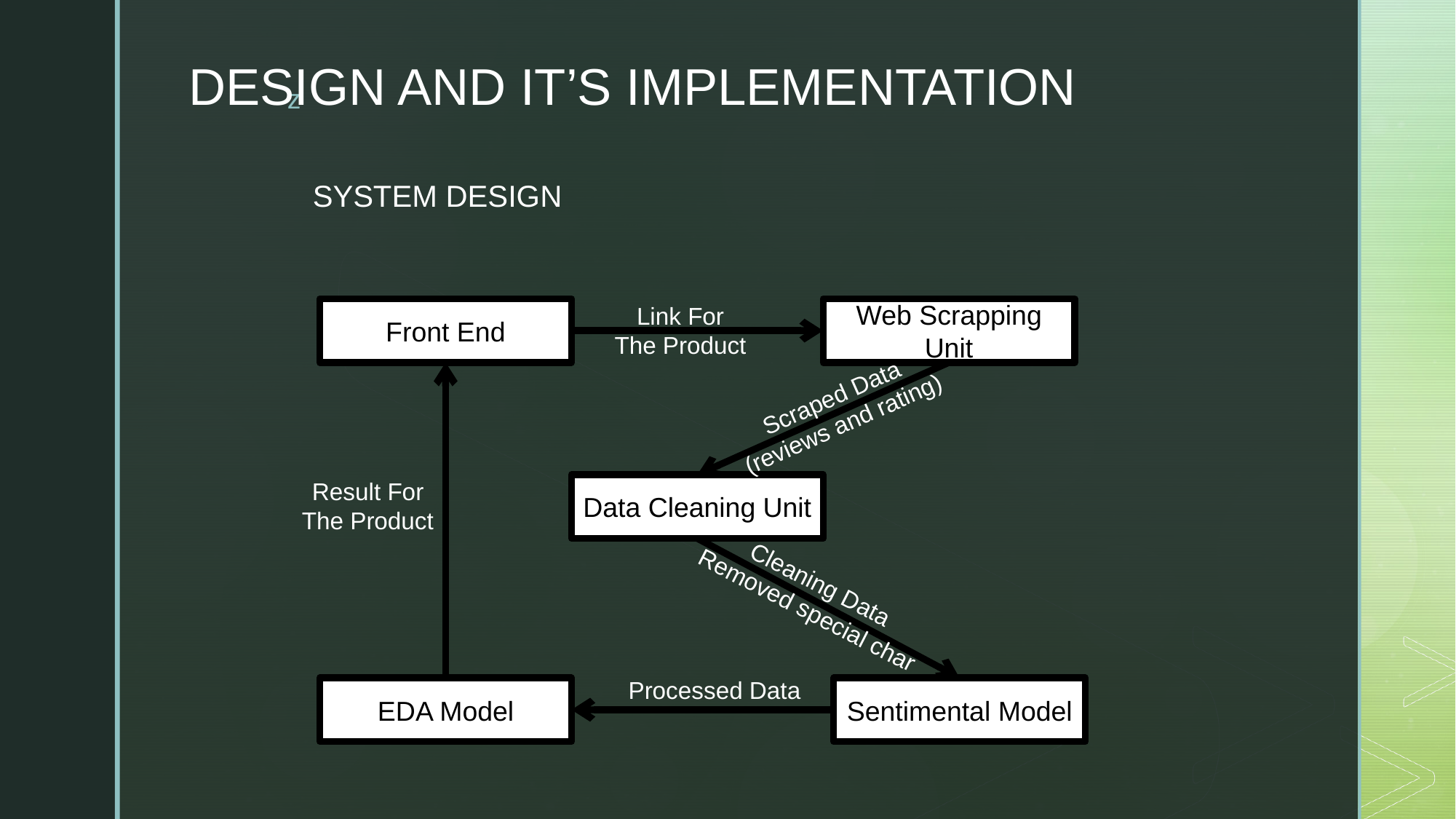

# DESIGN AND IT’S IMPLEMENTATION
SYSTEM DESIGN
Link For
The Product
Front End
Web Scrapping Unit
Scraped Data
(reviews and rating)
Result For
The Product
Data Cleaning Unit
Cleaning Data
Removed special char
Processed Data
EDA Model
Sentimental Model